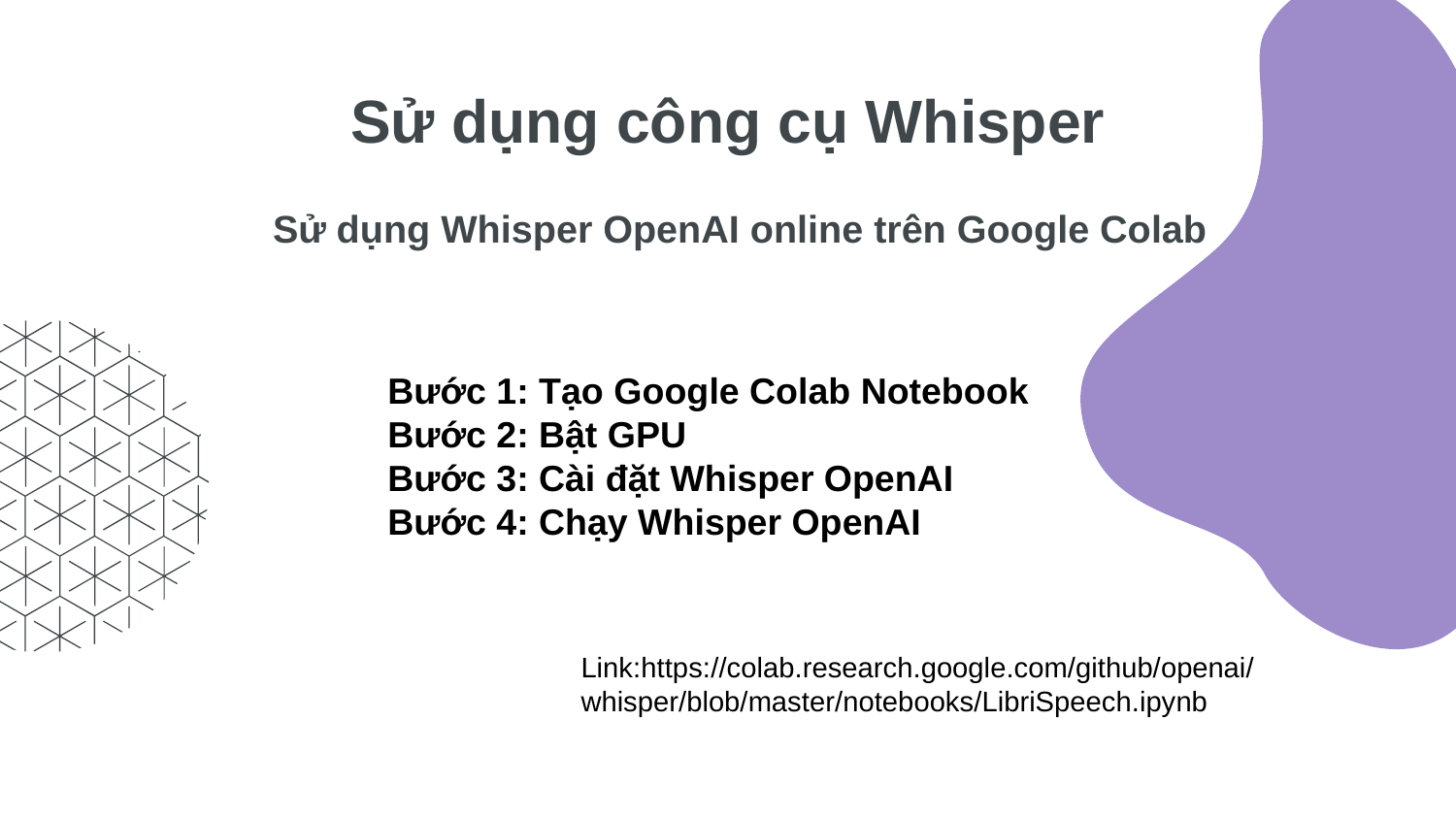

# Sử dụng công cụ Whisper
Sử dụng Whisper OpenAI online trên Google Colab
Bước 1: Tạo Google Colab Notebook
Bước 2: Bật GPU
Bước 3: Cài đặt Whisper OpenAI
Bước 4: Chạy Whisper OpenAI
Link:https://colab.research.google.com/github/openai/whisper/blob/master/notebooks/LibriSpeech.ipynb